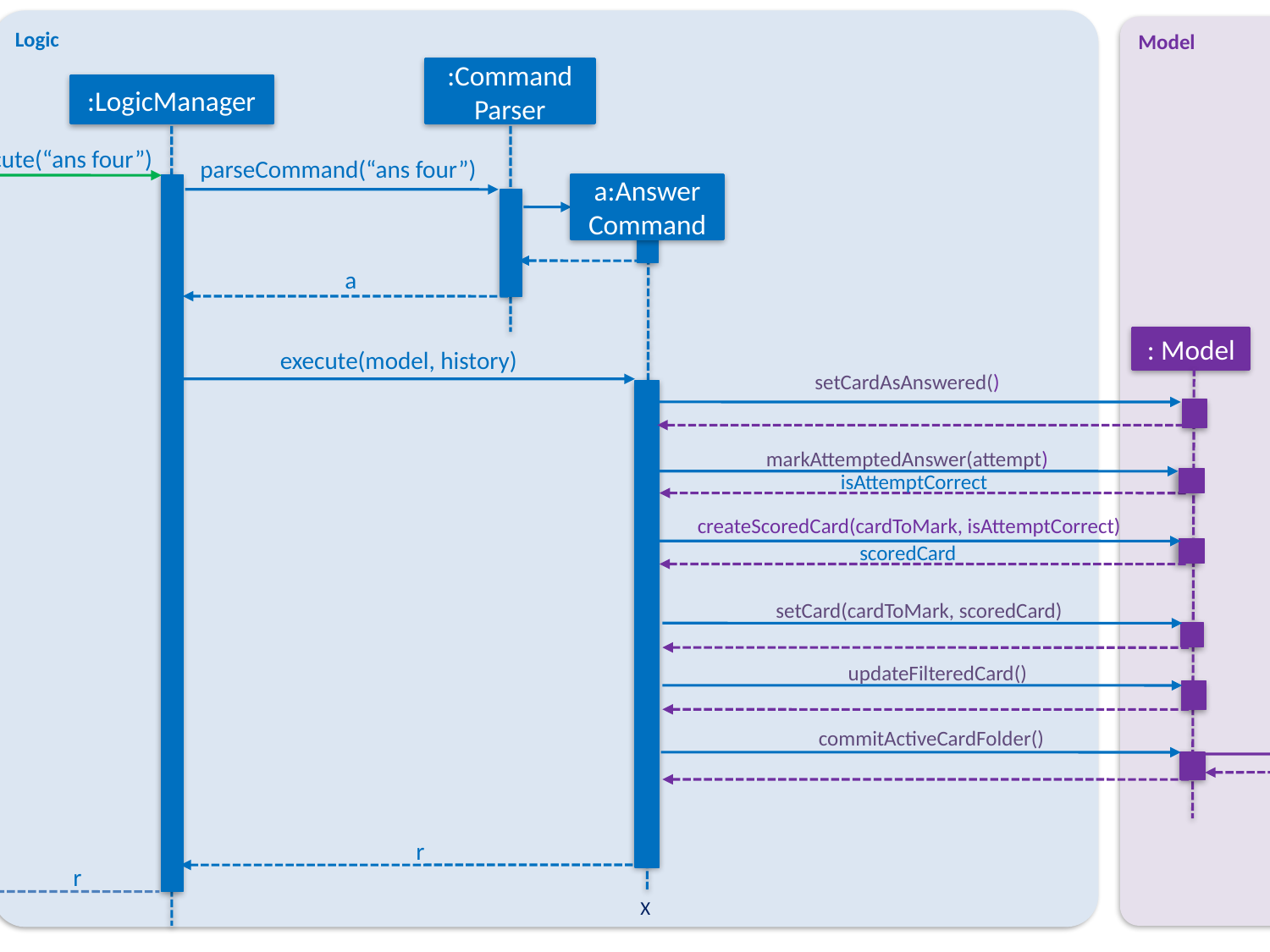

Logic
Model
:Command
Parser
:LogicManager

execute(“ans four”)
parseCommand(“ans four”)

a:Answer
Command

a

: Model
execute(model, history)
setCardAsAnswered()

markAttemptedAnswer(attempt)

isAttemptCorrect

createScoredCard(cardToMark, isAttemptCorrect)

scoredCard

:VersionedCardFolder
setCard(cardToMark, scoredCard)

updateFilteredCard()

commitActiveCardFolder()
commit()

r
r

X